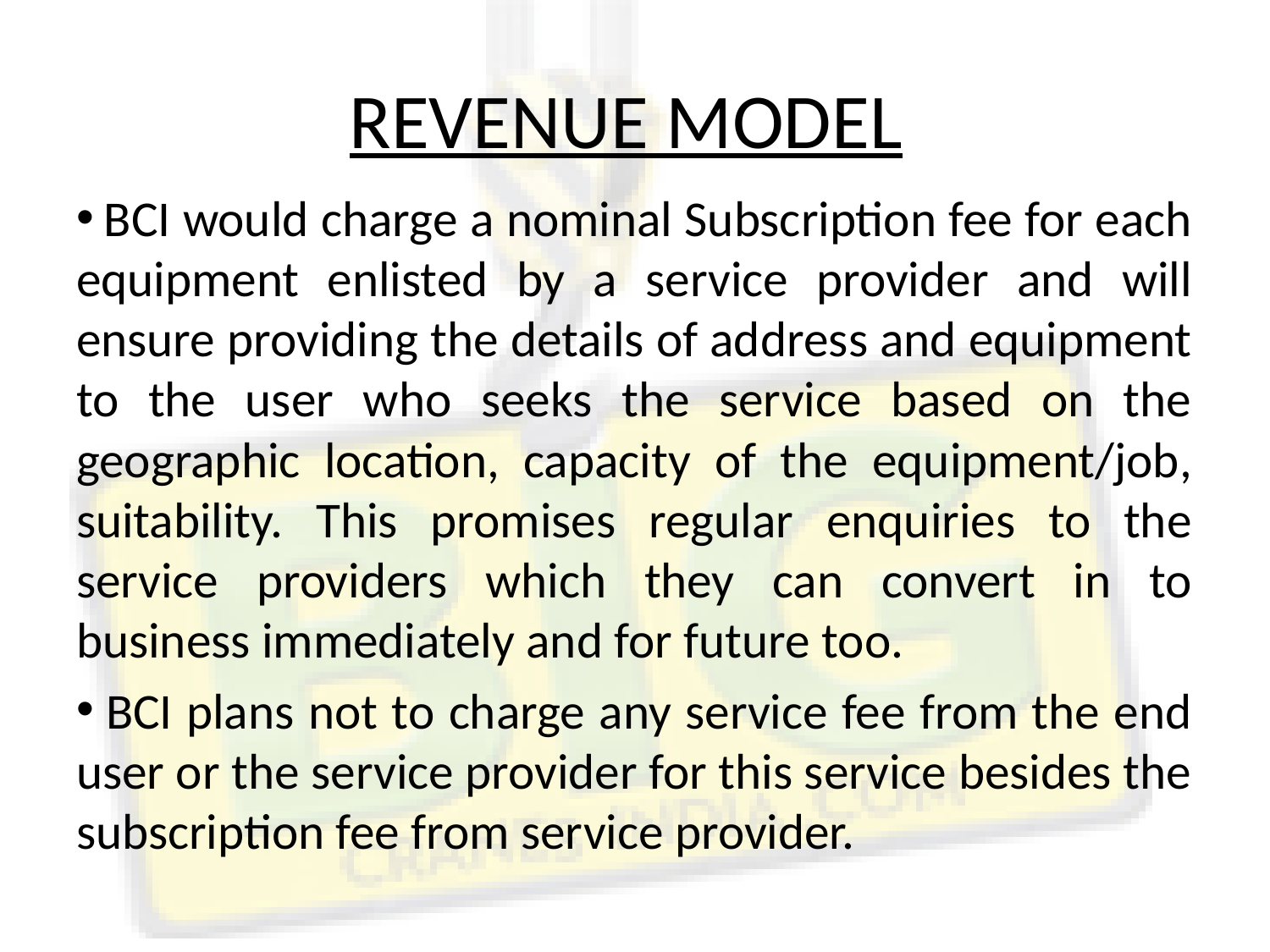

# REVENUE MODEL
 BCI would charge a nominal Subscription fee for each equipment enlisted by a service provider and will ensure providing the details of address and equipment to the user who seeks the service based on the geographic location, capacity of the equipment/job, suitability. This promises regular enquiries to the service providers which they can convert in to business immediately and for future too.
 BCI plans not to charge any service fee from the end user or the service provider for this service besides the subscription fee from service provider.